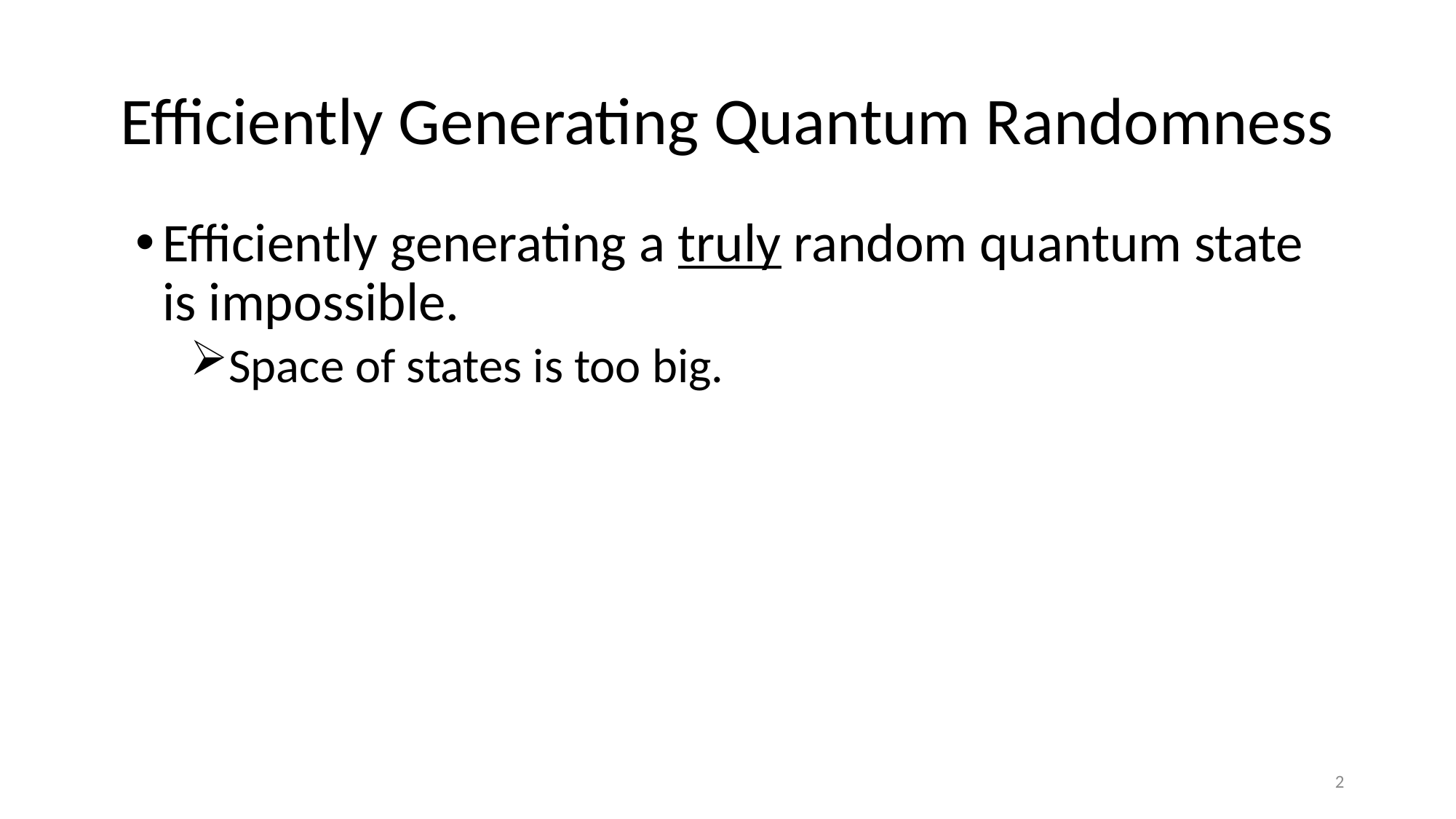

# Efficiently Generating Quantum Randomness
Efficiently generating a truly random quantum state is impossible.
Space of states is too big.
2